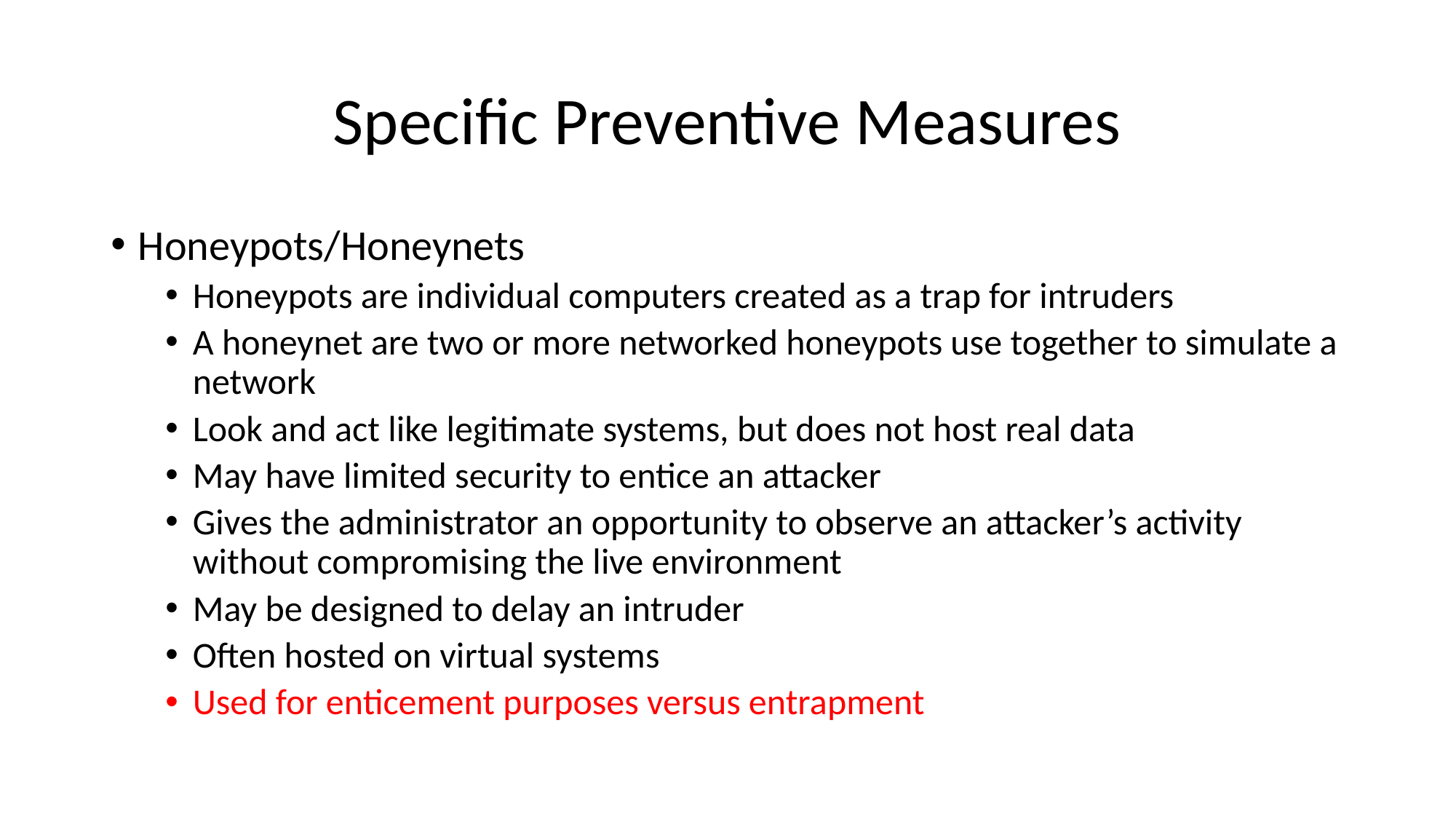

# Specific Preventive Measures
Honeypots/Honeynets
Honeypots are individual computers created as a trap for intruders
A honeynet are two or more networked honeypots use together to simulate a network
Look and act like legitimate systems, but does not host real data
May have limited security to entice an attacker
Gives the administrator an opportunity to observe an attacker’s activity without compromising the live environment
May be designed to delay an intruder
Often hosted on virtual systems
Used for enticement purposes versus entrapment